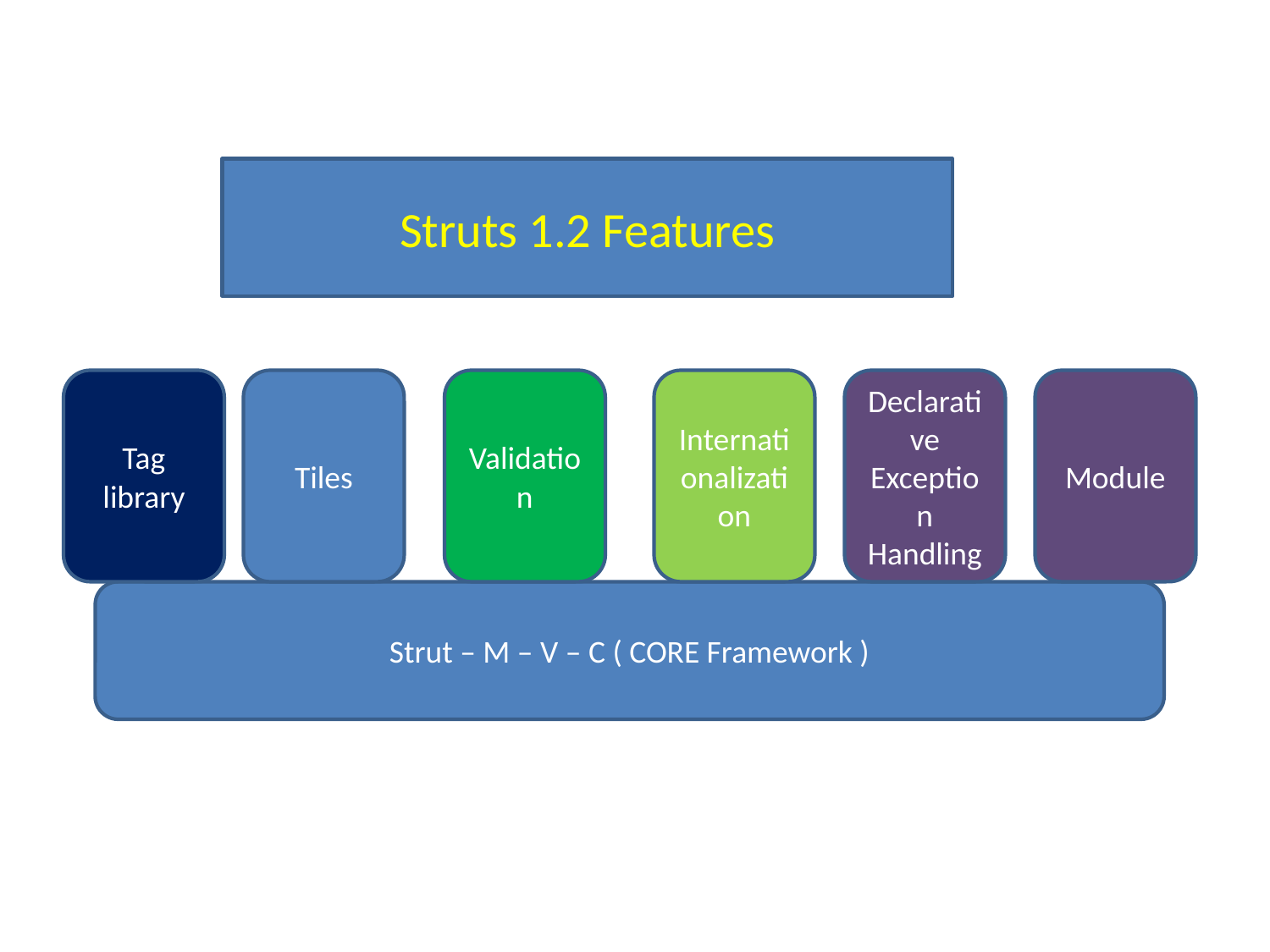

Struts 1.2 Features
Tag library
Tiles
Validation
Internationalization
Declarative Exception Handling
Module
Strut – M – V – C ( CORE Framework )